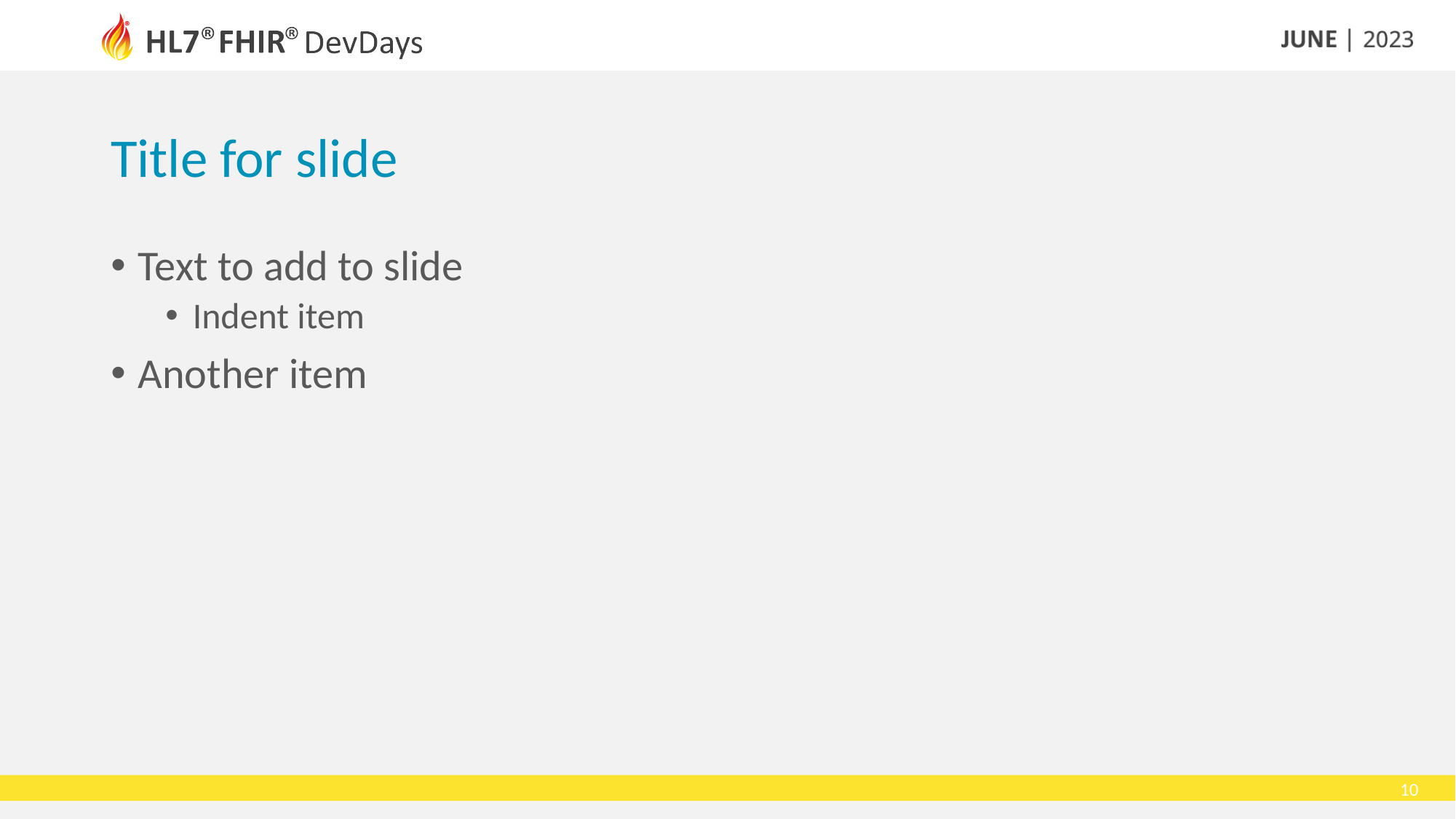

# Title for slide
Text to add to slide
Indent item
Another item